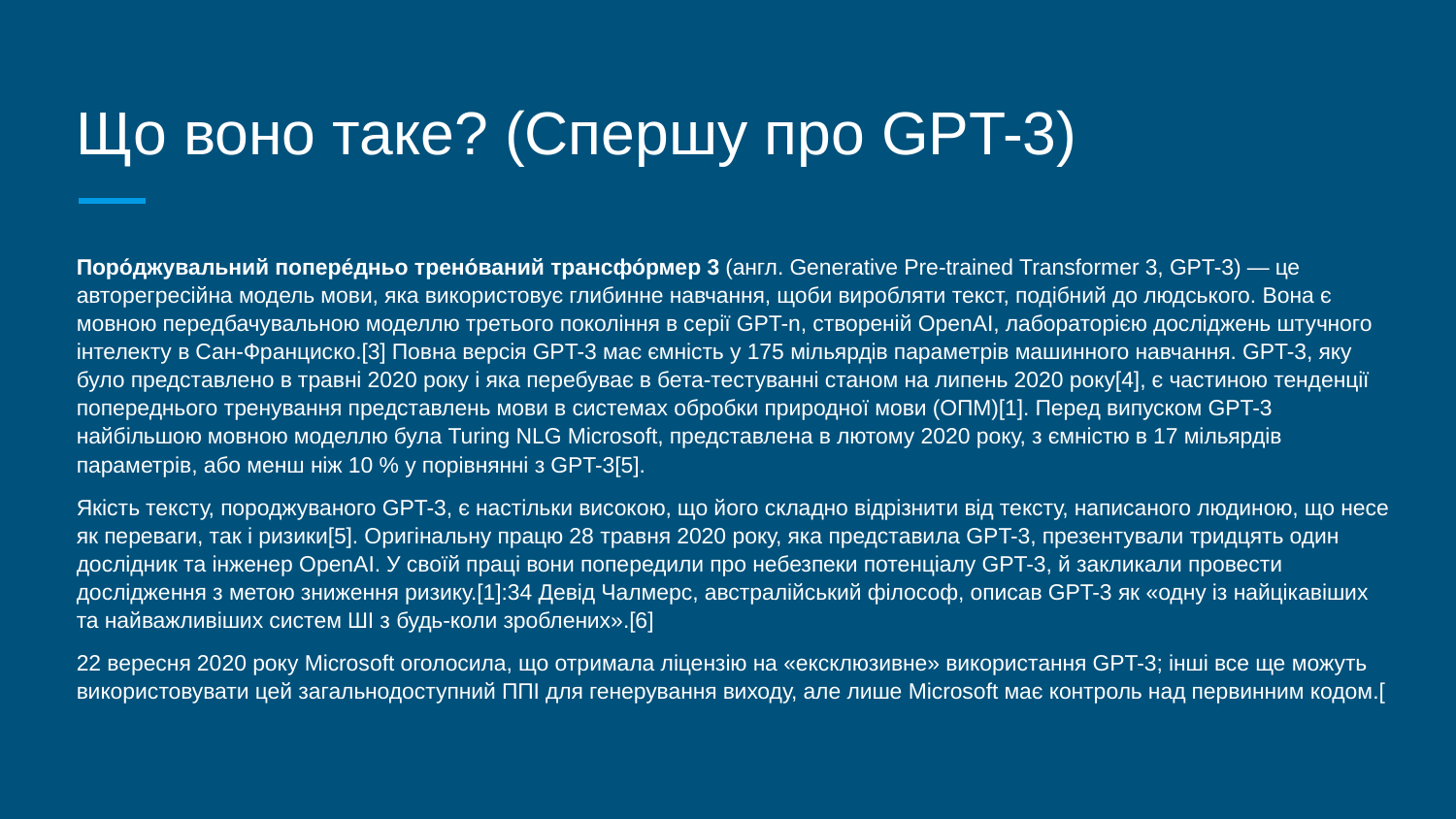

# Що воно таке? (Спершу про GPT-3)
Поро́джувальний попере́дньо трено́ваний трансфо́рмер 3 (англ. Generative Pre-trained Transformer 3, GPT-3) — це авторегресійна модель мови, яка використовує глибинне навчання, щоби виробляти текст, подібний до людського. Вона є мовною передбачувальною моделлю третього покоління в серії GPT-n, створеній OpenAI, лабораторією досліджень штучного інтелекту в Сан-Франциско.[3] Повна версія GPT-3 має ємність у 175 мільярдів параметрів машинного навчання. GPT-3, яку було представлено в травні 2020 року і яка перебуває в бета-тестуванні станом на липень 2020 року[4], є частиною тенденції попереднього тренування представлень мови в системах обробки природної мови (ОПМ)[1]. Перед випуском GPT-3 найбільшою мовною моделлю була Turing NLG Microsoft, представлена в лютому 2020 року, з ємністю в 17 мільярдів параметрів, або менш ніж 10 % у порівнянні з GPT-3[5].
Якість тексту, породжуваного GPT-3, є настільки високою, що його складно відрізнити від тексту, написаного людиною, що несе як переваги, так і ризики[5]. Оригінальну працю 28 травня 2020 року, яка представила GPT-3, презентували тридцять один дослідник та інженер OpenAI. У своїй праці вони попередили про небезпеки потенціалу GPT-3, й закликали провести дослідження з метою зниження ризику.[1]:34 Девід Чалмерс, австралійський філософ, описав GPT-3 як «одну із найцікавіших та найважливіших систем ШІ з будь-коли зроблених».[6]
22 вересня 2020 року Microsoft оголосила, що отримала ліцензію на «ексклюзивне» використання GPT-3; інші все ще можуть використовувати цей загальнодоступний ППІ для генерування виходу, але лише Microsoft має контроль над первинним кодом.[